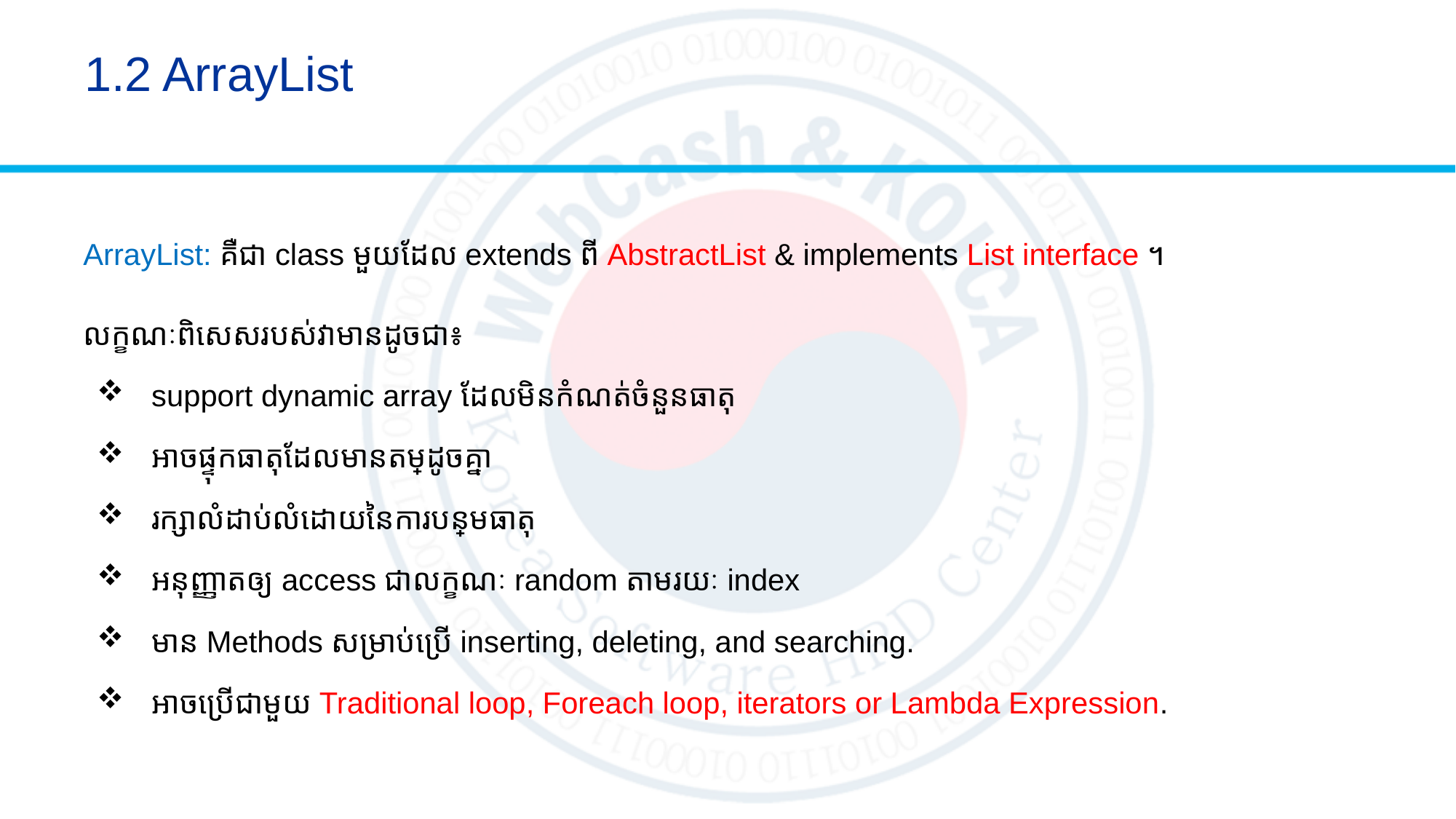

# 1.2 ArrayList
ArrayList: គឺជា class មួយដែល extends ពី AbstractList & implements List interface ។
លក្ខណៈពិសេសរបស់វាមានដូចជា៖
support dynamic array ដែលមិនកំណត់ចំនួនធាតុ
អាចផ្ទុកធាតុដែលមានតម្លៃដូចគ្នា
រក្សាលំដាប់លំដោយនៃការបន្ថែមធាតុ
អនុញ្ញាតឲ្យ access ជាលក្ខណៈ random តាមរយៈ index
មាន Methods សម្រាប់ប្រើ inserting, deleting, and searching.
អាចប្រើជាមួយ Traditional loop, Foreach loop, iterators or Lambda Expression.